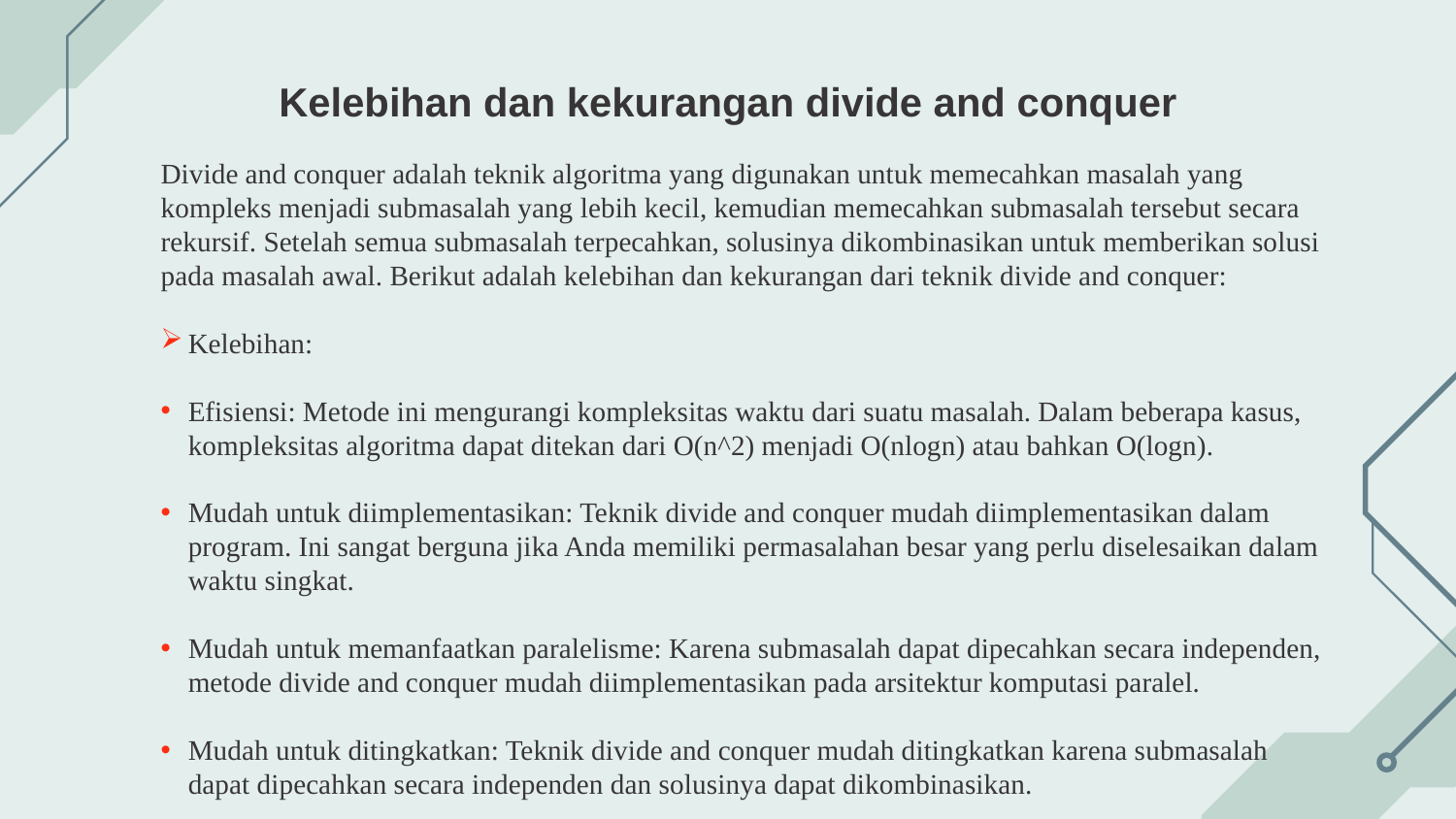

# Kelebihan dan kekurangan divide and conquer
Divide and conquer adalah teknik algoritma yang digunakan untuk memecahkan masalah yang kompleks menjadi submasalah yang lebih kecil, kemudian memecahkan submasalah tersebut secara rekursif. Setelah semua submasalah terpecahkan, solusinya dikombinasikan untuk memberikan solusi pada masalah awal. Berikut adalah kelebihan dan kekurangan dari teknik divide and conquer:

Kelebihan:

Efisiensi: Metode ini mengurangi kompleksitas waktu dari suatu masalah. Dalam beberapa kasus, kompleksitas algoritma dapat ditekan dari O(n^2) menjadi O(nlogn) atau bahkan O(logn).

Mudah untuk diimplementasikan: Teknik divide and conquer mudah diimplementasikan dalam program. Ini sangat berguna jika Anda memiliki permasalahan besar yang perlu diselesaikan dalam waktu singkat.

Mudah untuk memanfaatkan paralelisme: Karena submasalah dapat dipecahkan secara independen, metode divide and conquer mudah diimplementasikan pada arsitektur komputasi paralel.

Mudah untuk ditingkatkan: Teknik divide and conquer mudah ditingkatkan karena submasalah dapat dipecahkan secara independen dan solusinya dapat dikombinasikan.